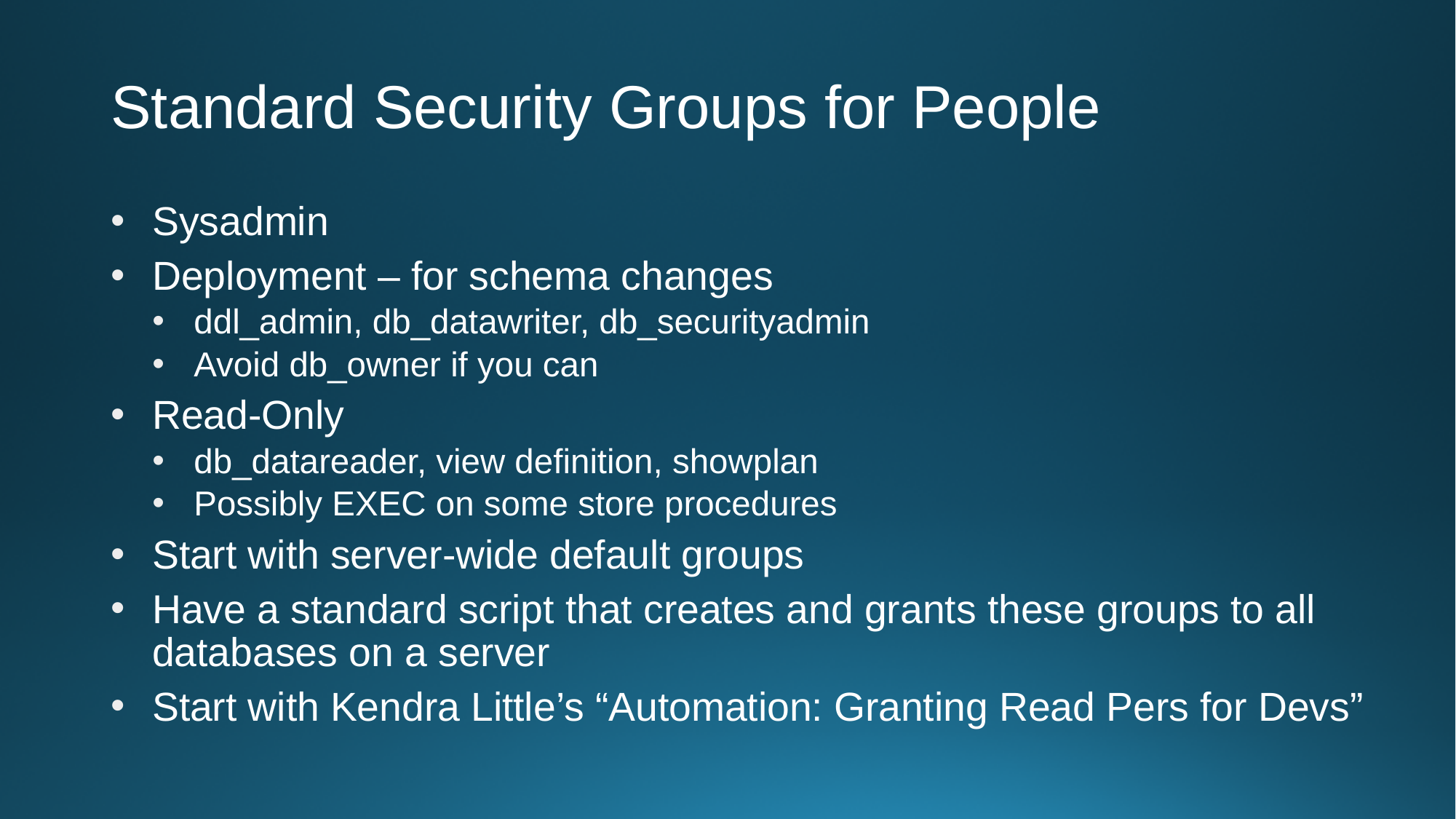

# Standard Security Groups for People
Sysadmin
Deployment – for schema changes
ddl_admin, db_datawriter, db_securityadmin
Avoid db_owner if you can
Read-Only
db_datareader, view definition, showplan
Possibly EXEC on some store procedures
Start with server-wide default groups
Have a standard script that creates and grants these groups to all databases on a server
Start with Kendra Little’s “Automation: Granting Read Pers for Devs”